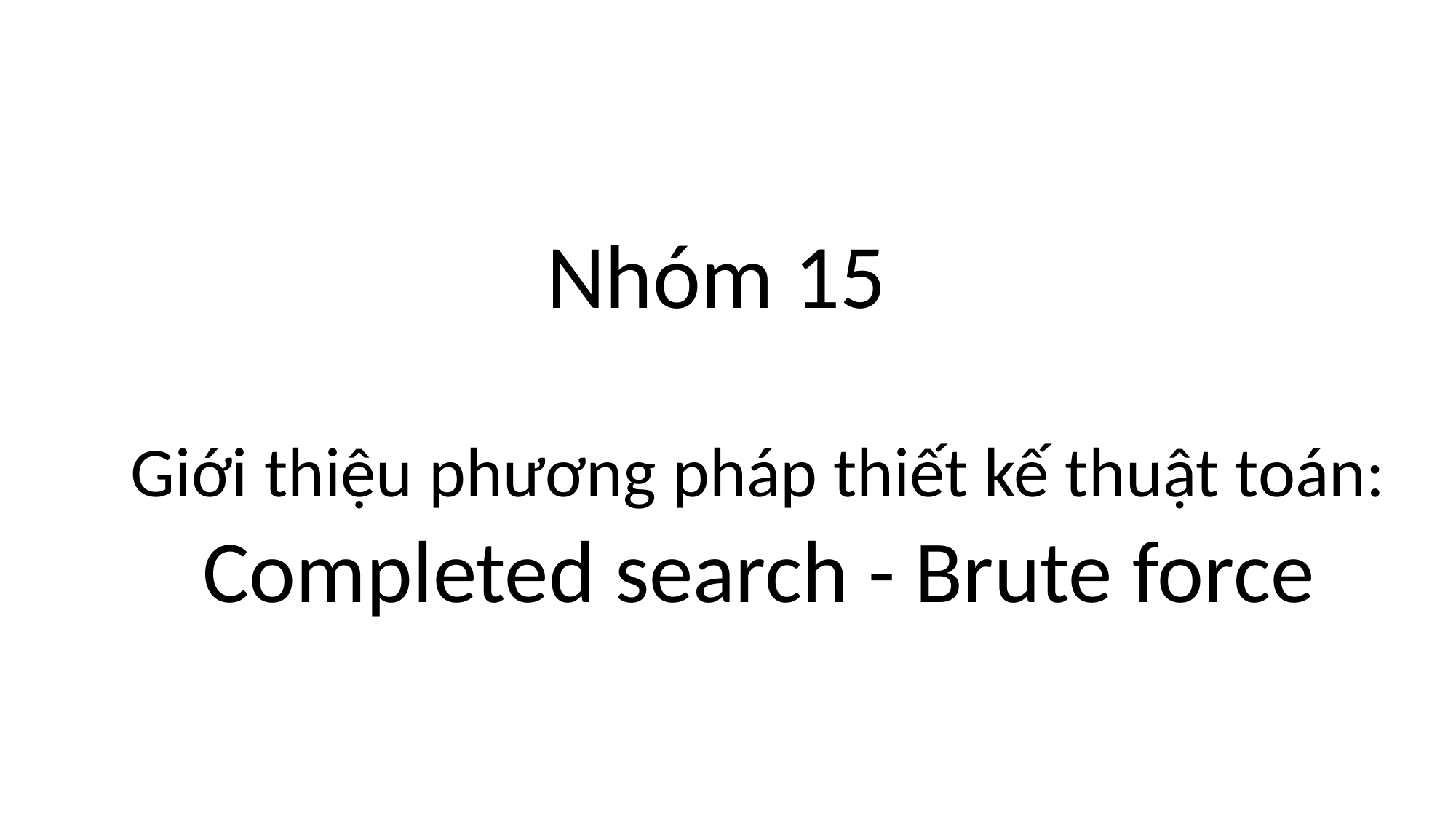

# Nhóm 15
Giới thiệu phương pháp thiết kế thuật toán:
Completed search - Brute force